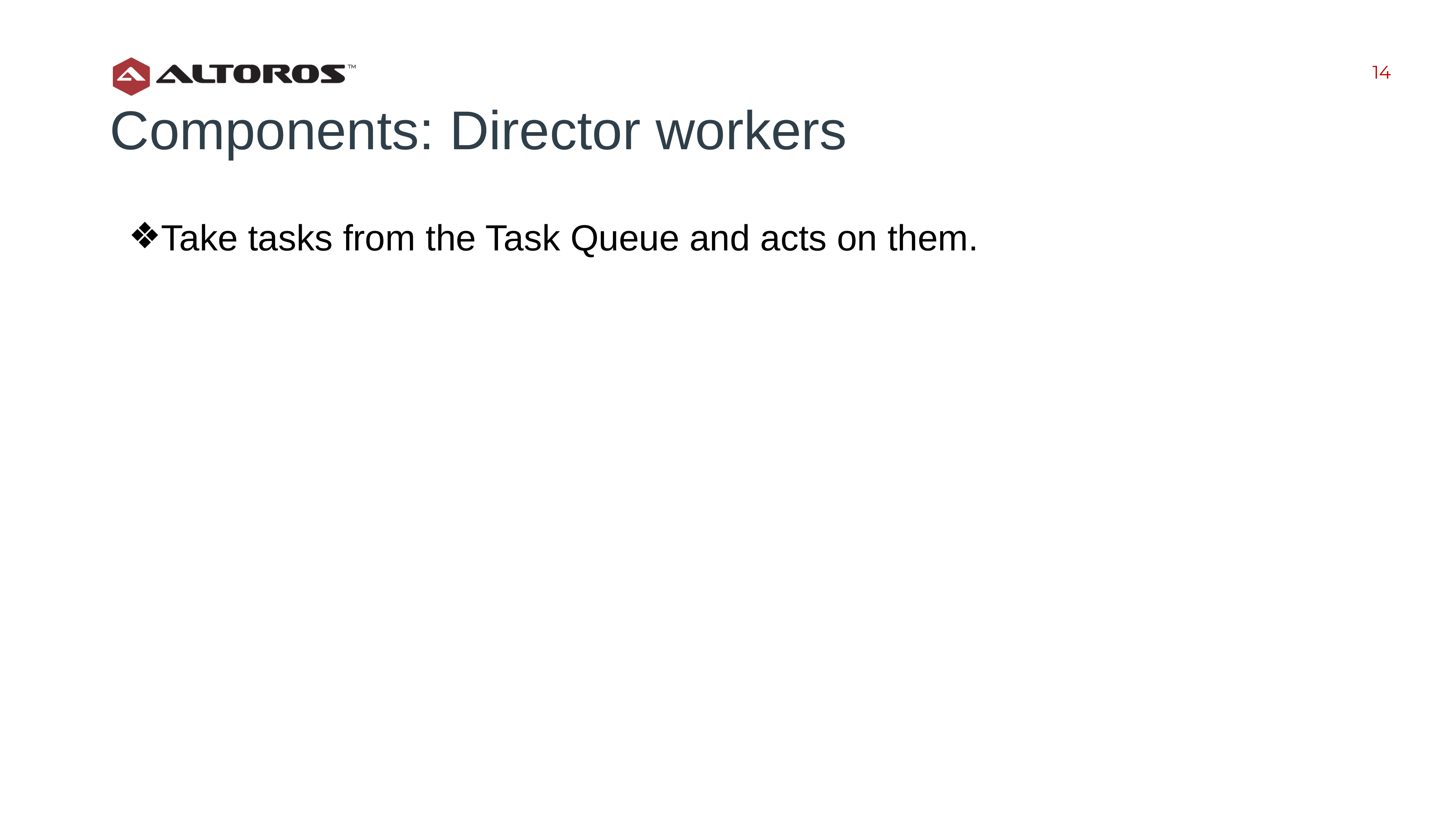

14
14
Components: Director workers
Take tasks from the Task Queue and acts on them.